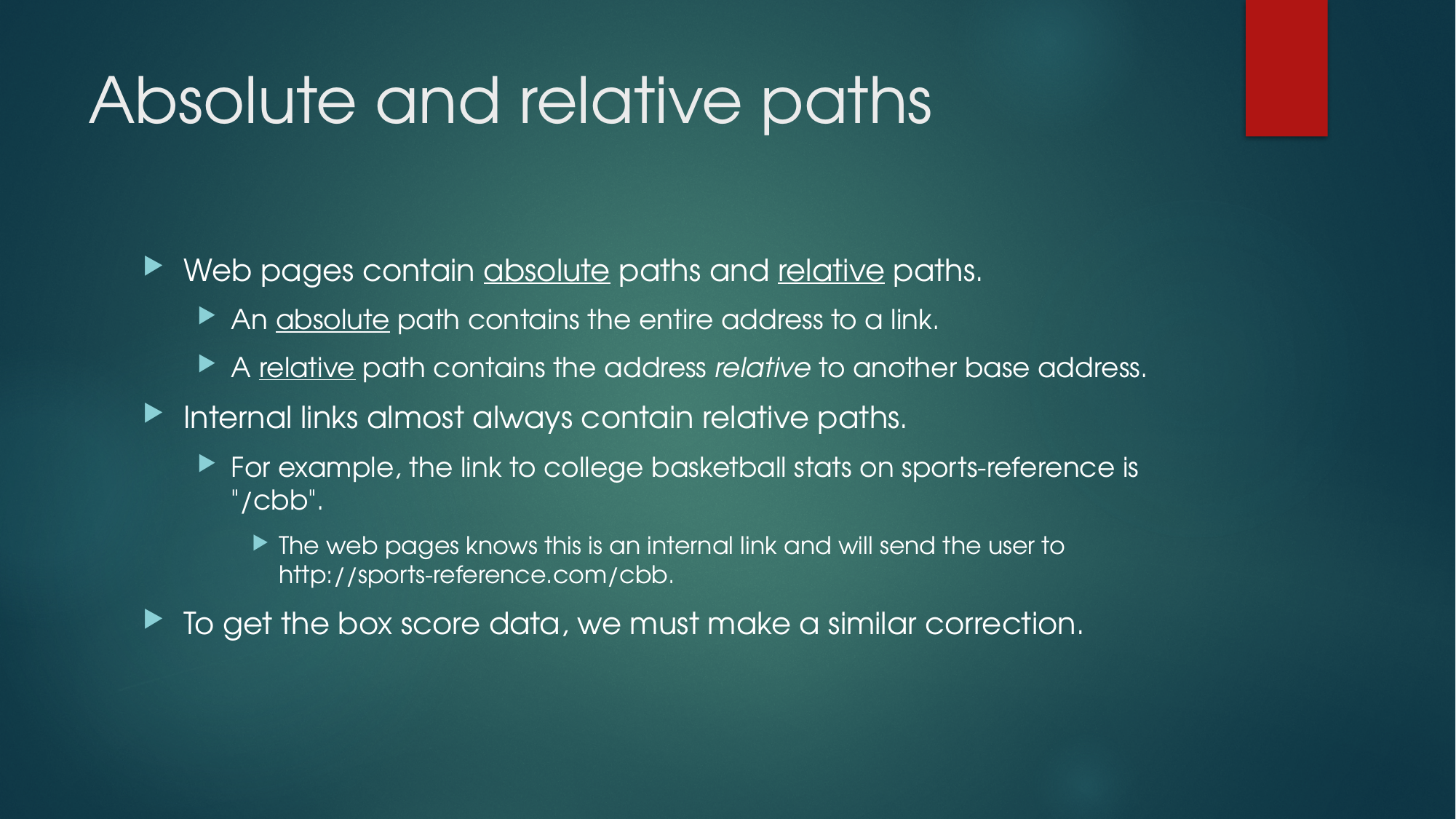

# Absolute and relative paths
Web pages contain absolute paths and relative paths.
An absolute path contains the entire address to a link.
A relative path contains the address relative to another base address.
Internal links almost always contain relative paths.
For example, the link to college basketball stats on sports-reference is "/cbb".
The web pages knows this is an internal link and will send the user to http://sports-reference.com/cbb.
To get the box score data, we must make a similar correction.